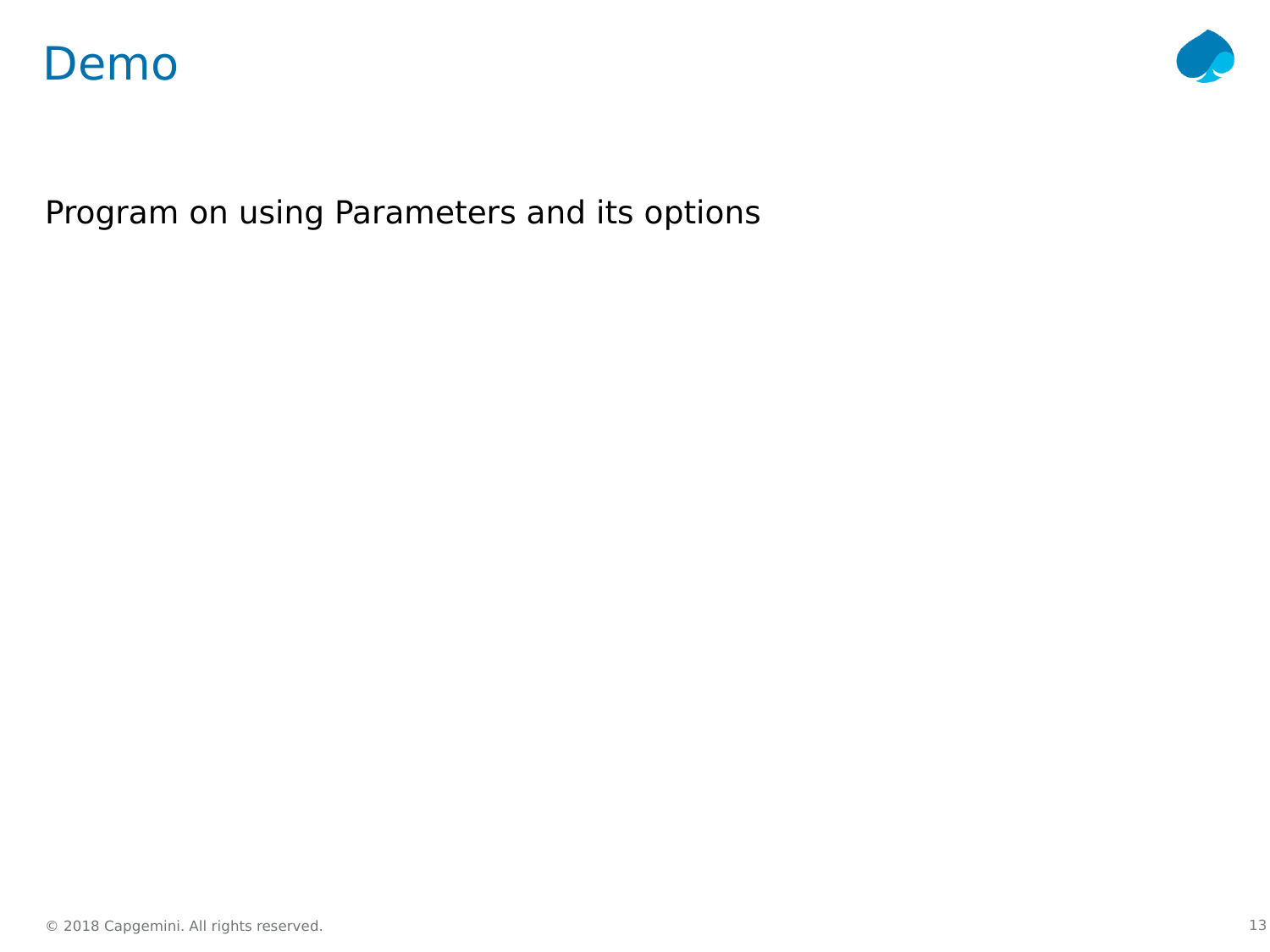

# Demo
Program on using Parameters and its options